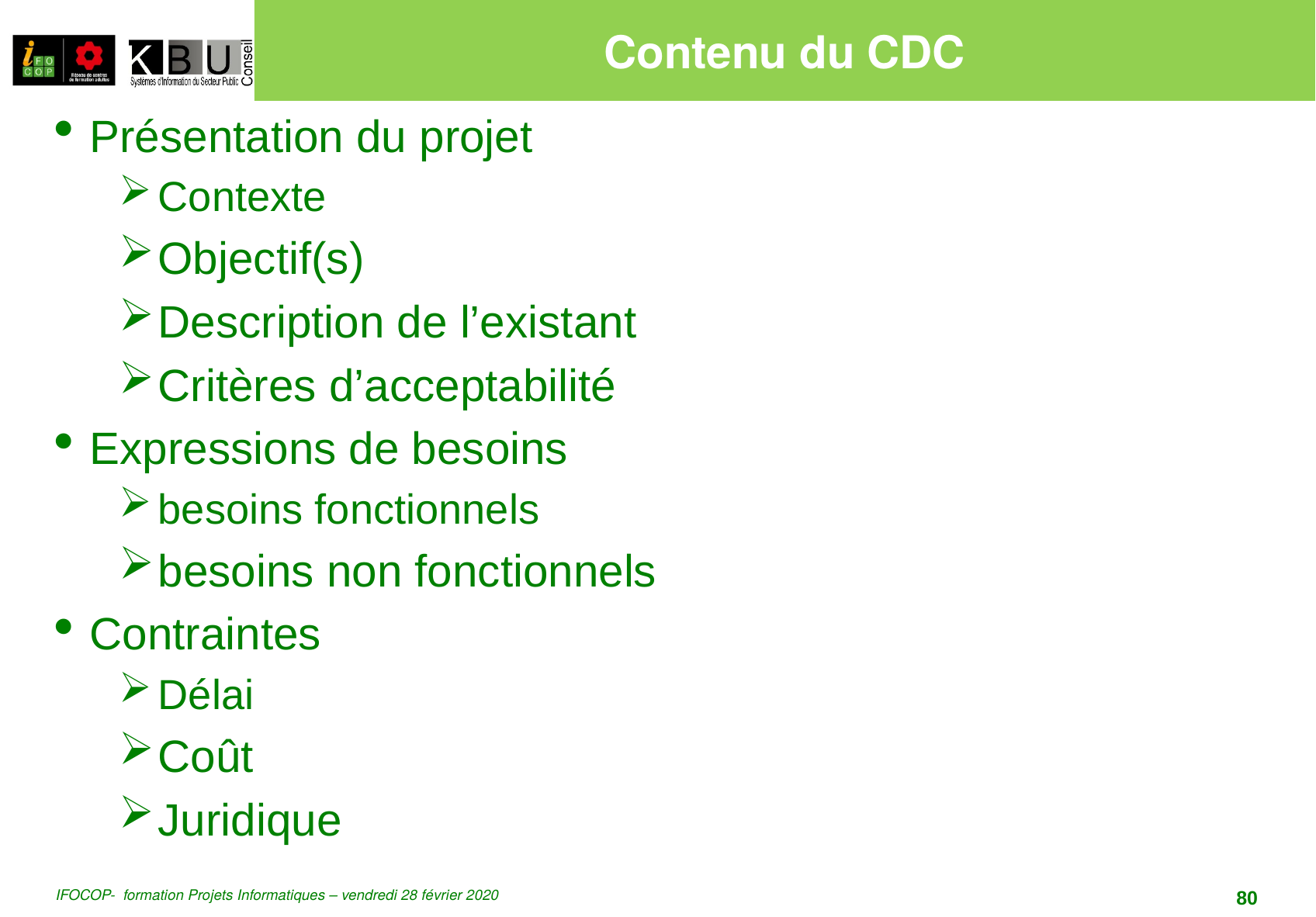

# Contenu du CDC
Présentation du projet
Contexte
Objectif(s)
Description de l’existant
Critères d’acceptabilité
Expressions de besoins
besoins fonctionnels
besoins non fonctionnels
Contraintes
Délai
Coût
Juridique

IFOCOP-  formation Projets Informatiques – vendredi 28 février 2020
80